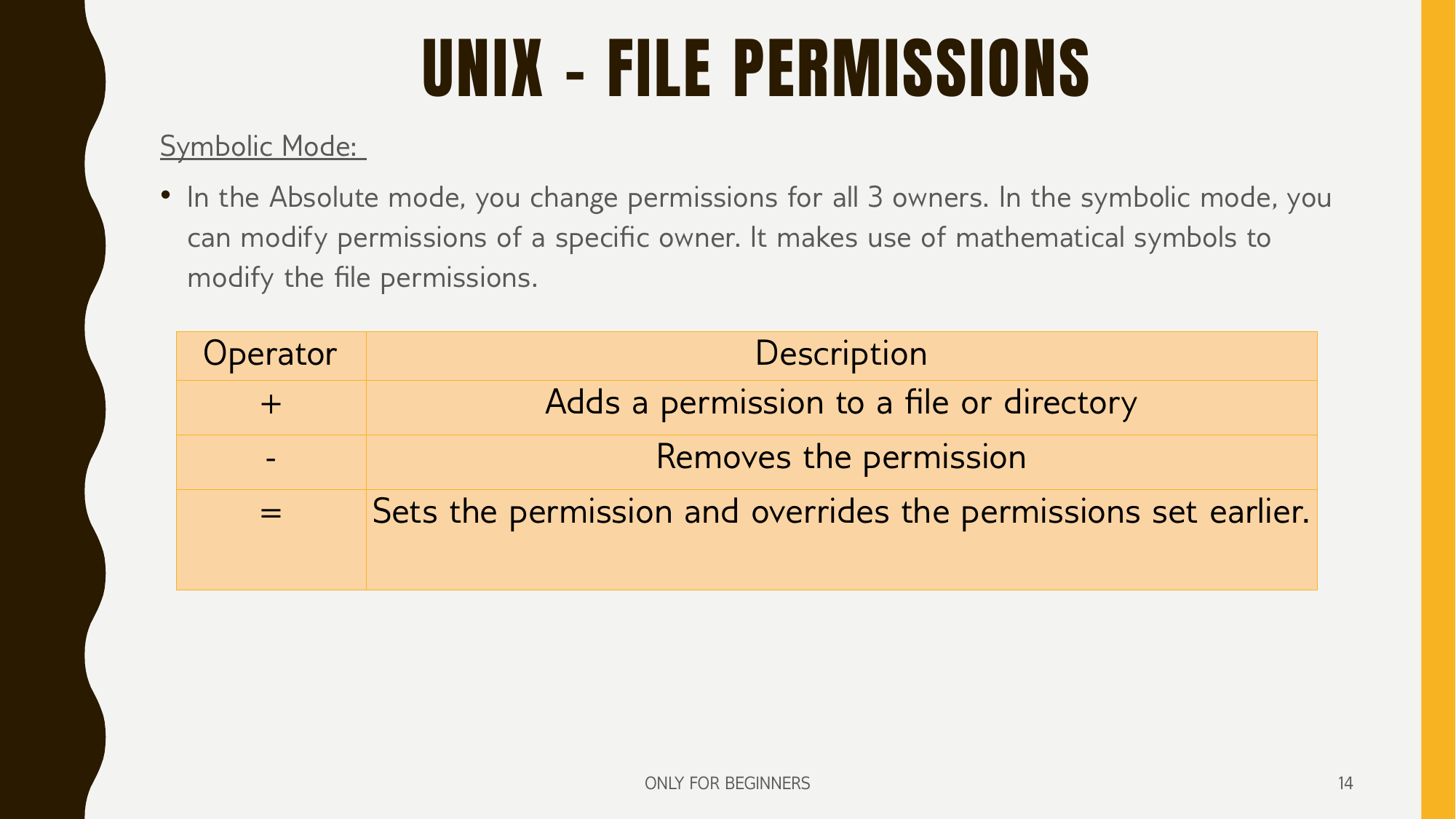

# Unix – FILE PERMISSIONS
Symbolic Mode:
In the Absolute mode, you change permissions for all 3 owners. In the symbolic mode, you can modify permissions of a specific owner. It makes use of mathematical symbols to modify the file permissions.

| Operator | Description |
| --- | --- |
| + | Adds a permission to a file or directory |
| - | Removes the permission |
| = | Sets the permission and overrides the permissions set earlier. |
ONLY FOR BEGINNERS
14